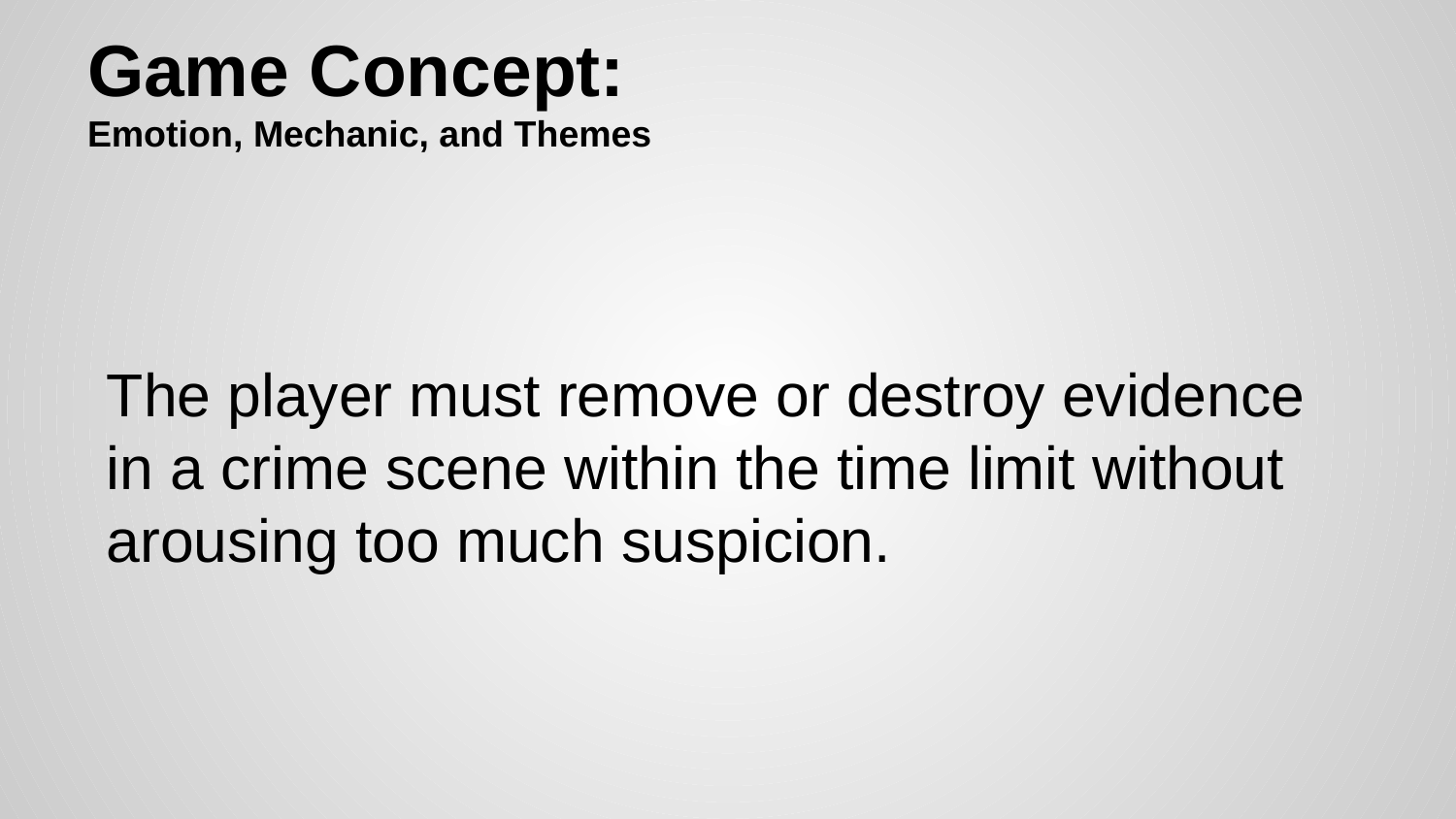

# Game Concept:
Emotion, Mechanic, and Themes
The player must remove or destroy evidence in a crime scene within the time limit without arousing too much suspicion.